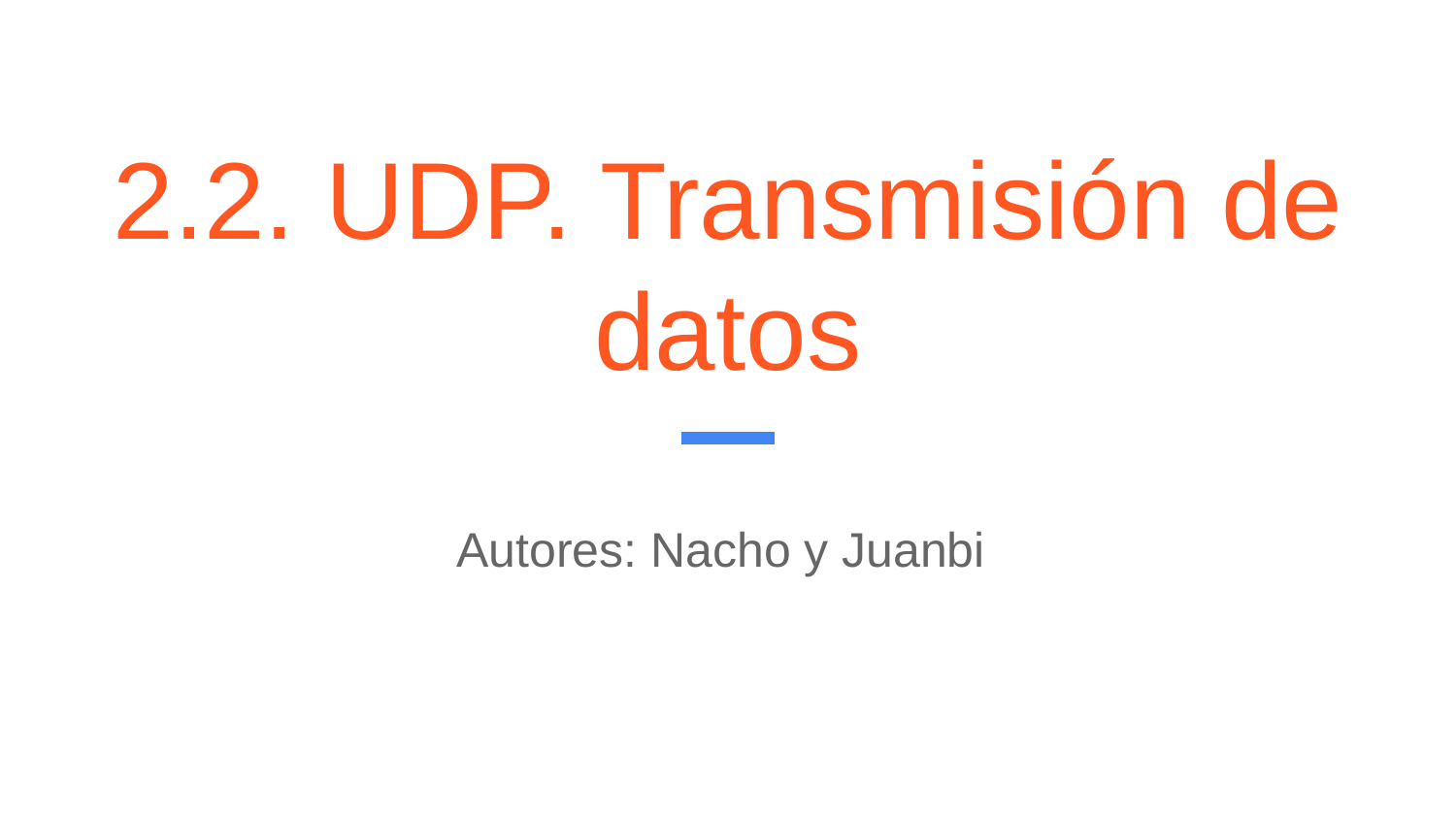

# 2.2. UDP. Transmisión de datos
Autores: Nacho y Juanbi